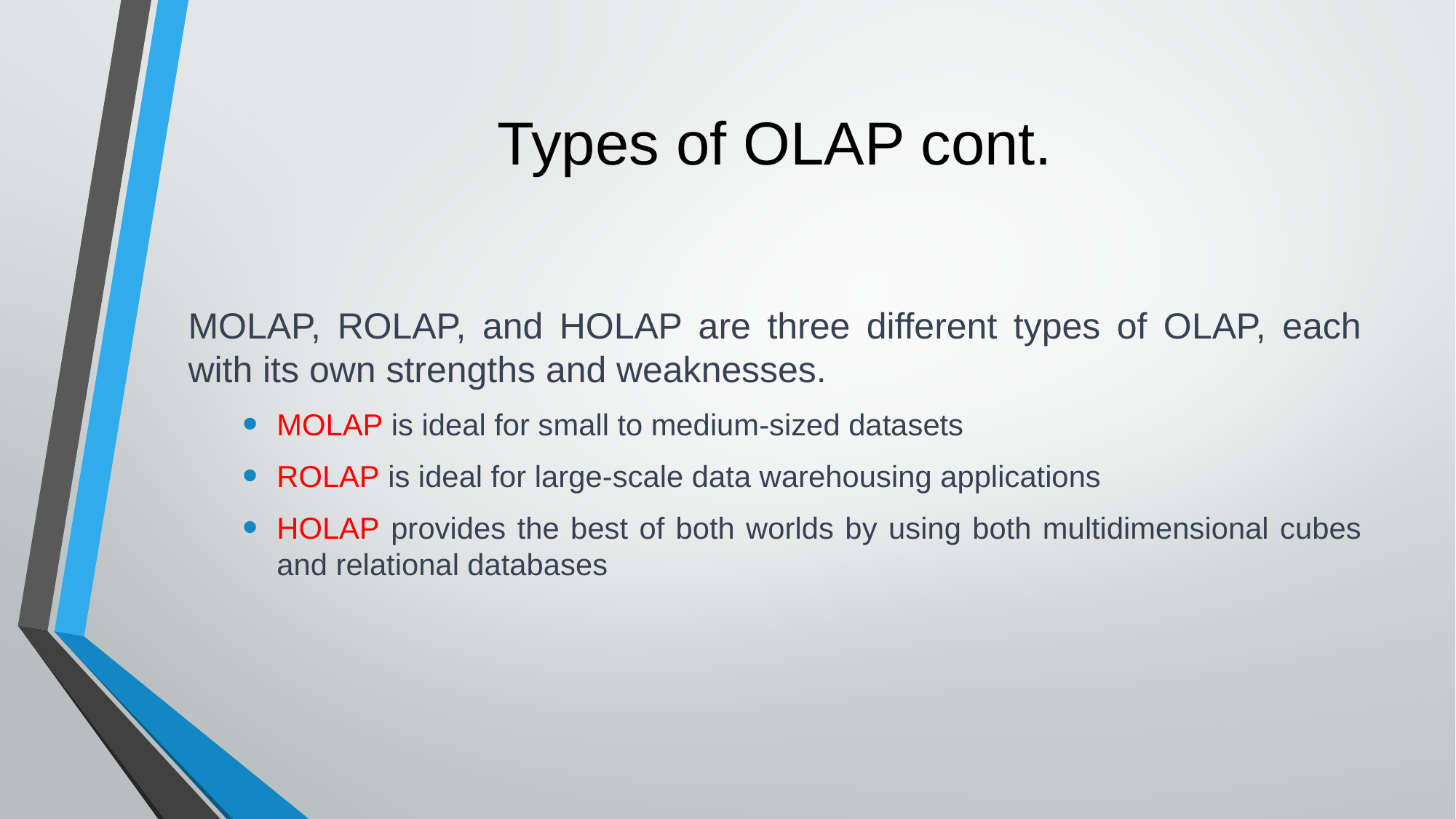

# Types of OLAP cont.
MOLAP, ROLAP, and HOLAP are three different types of OLAP, each with its own strengths and weaknesses.
MOLAP is ideal for small to medium-sized datasets
ROLAP is ideal for large-scale data warehousing applications
HOLAP provides the best of both worlds by using both multidimensional cubes and relational databases